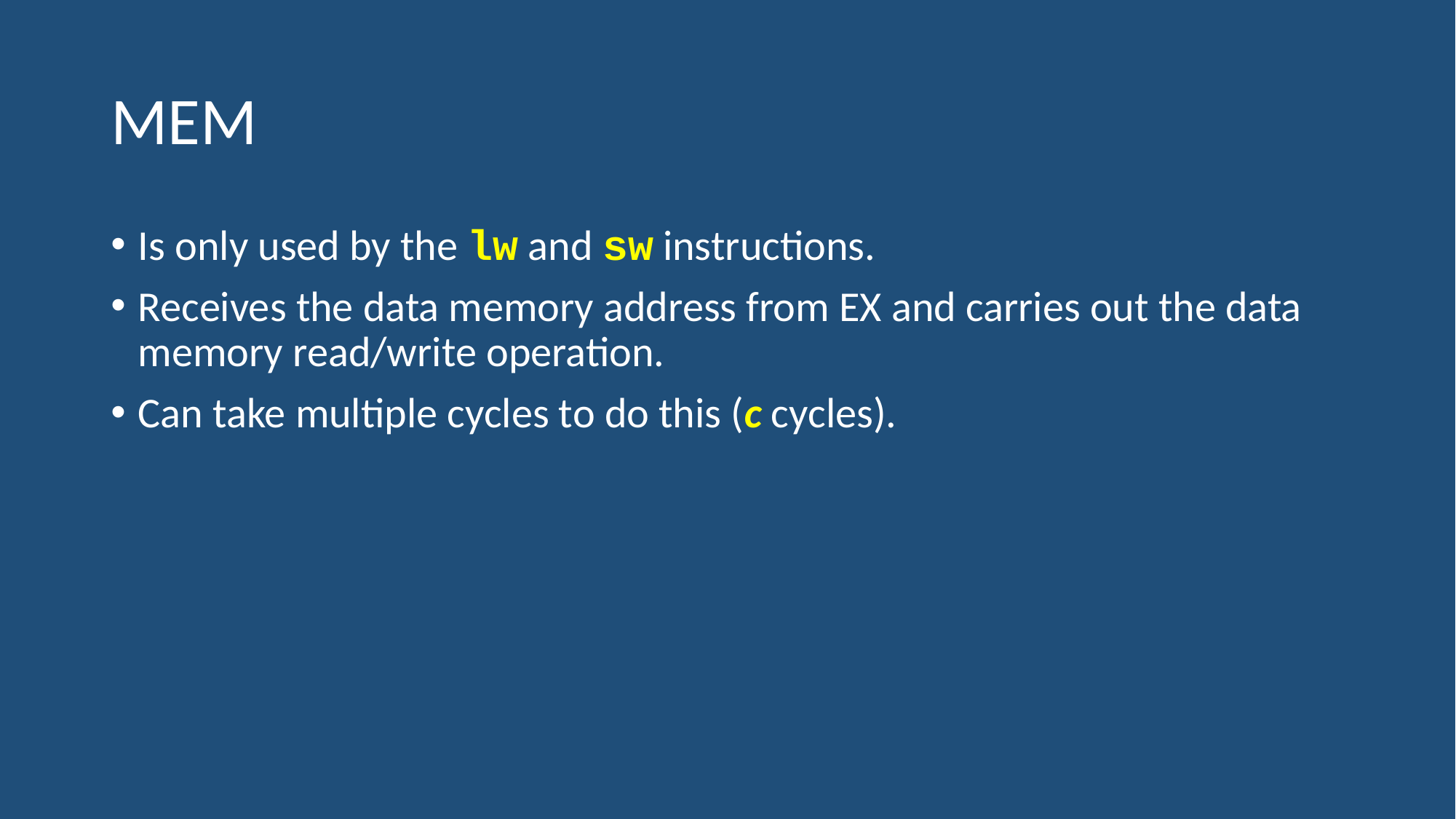

# MEM
Is only used by the lw and sw instructions.
Receives the data memory address from EX and carries out the data memory read/write operation.
Can take multiple cycles to do this (c cycles).